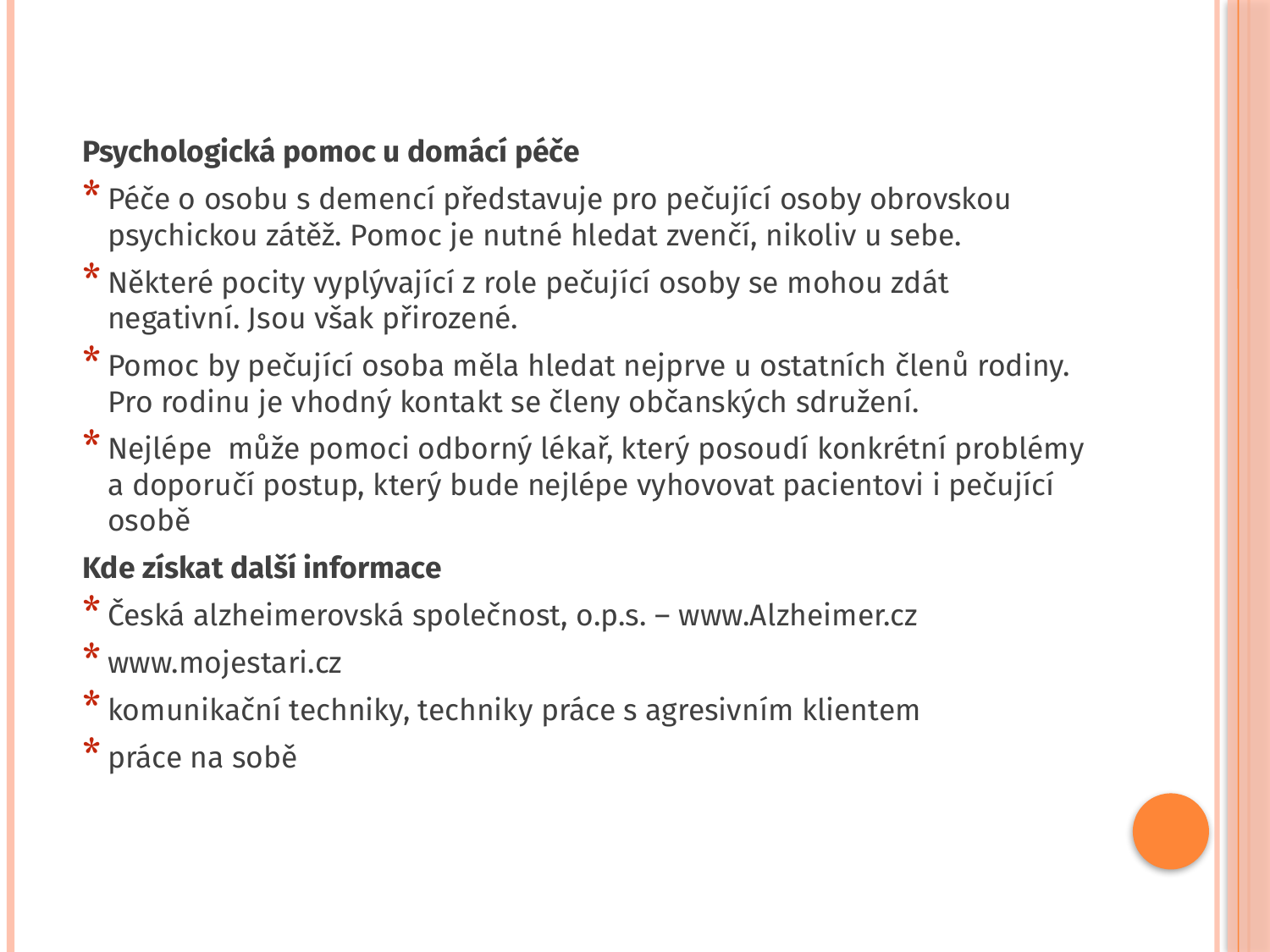

#
Psychologická pomoc u domácí péče
Péče o osobu s demencí představuje pro pečující osoby obrovskou psychickou zátěž. Pomoc je nutné hledat zvenčí, nikoliv u sebe.
Některé pocity vyplývající z role pečující osoby se mohou zdát negativní. Jsou však přirozené.
Pomoc by pečující osoba měla hledat nejprve u ostatních členů rodiny. Pro rodinu je vhodný kontakt se členy občanských sdružení.
Nejlépe  může pomoci odborný lékař, který posoudí konkrétní problémy a doporučí postup, který bude nejlépe vyhovovat pacientovi i pečující osobě
Kde získat další informace
Česká alzheimerovská společnost, o.p.s. – www.Alzheimer.cz
www.mojestari.cz
komunikační techniky, techniky práce s agresivním klientem
práce na sobě